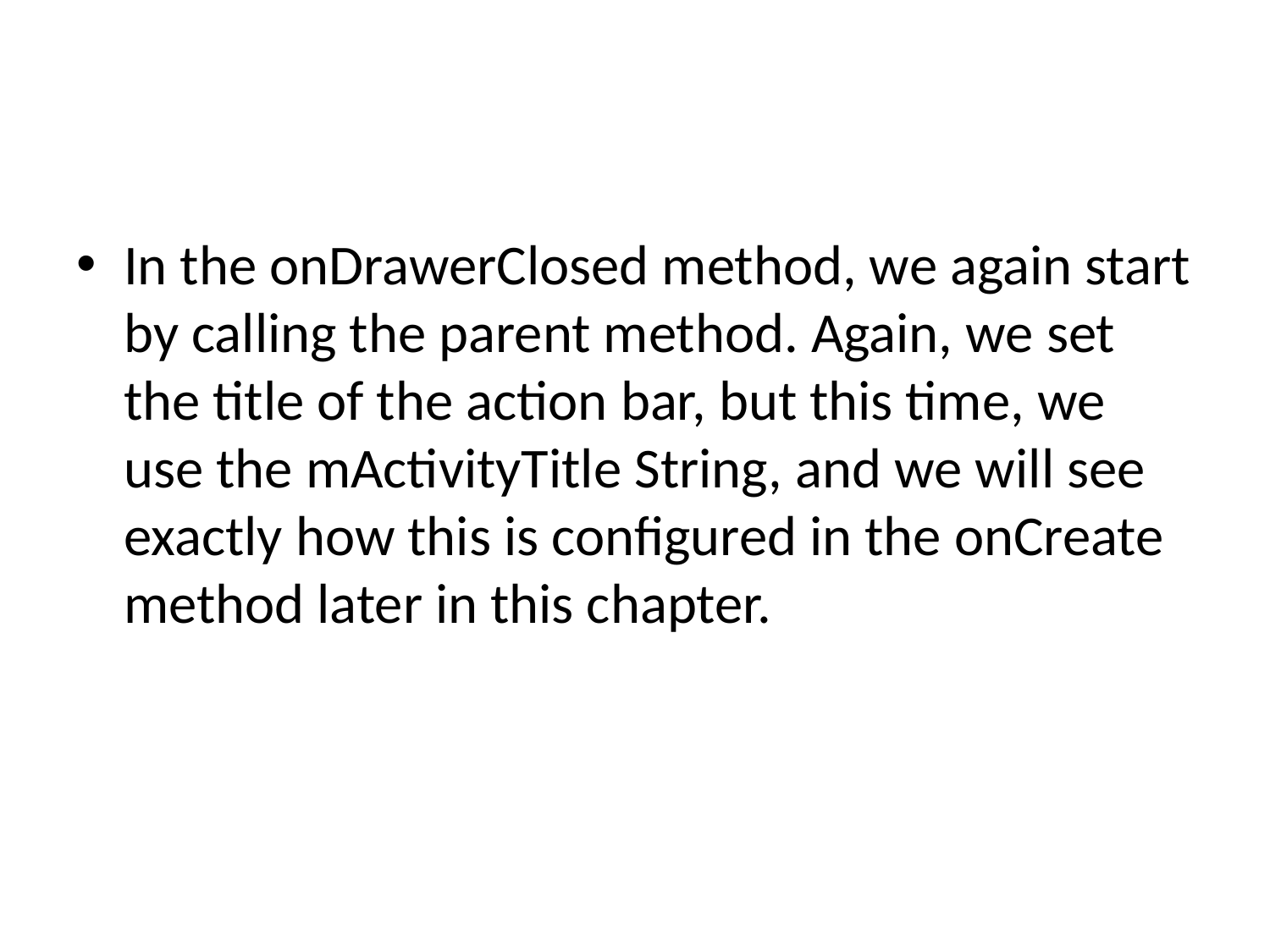

#
In the onDrawerClosed method, we again start by calling the parent method. Again, we set the title of the action bar, but this time, we use the mActivityTitle String, and we will see exactly how this is configured in the onCreate method later in this chapter.